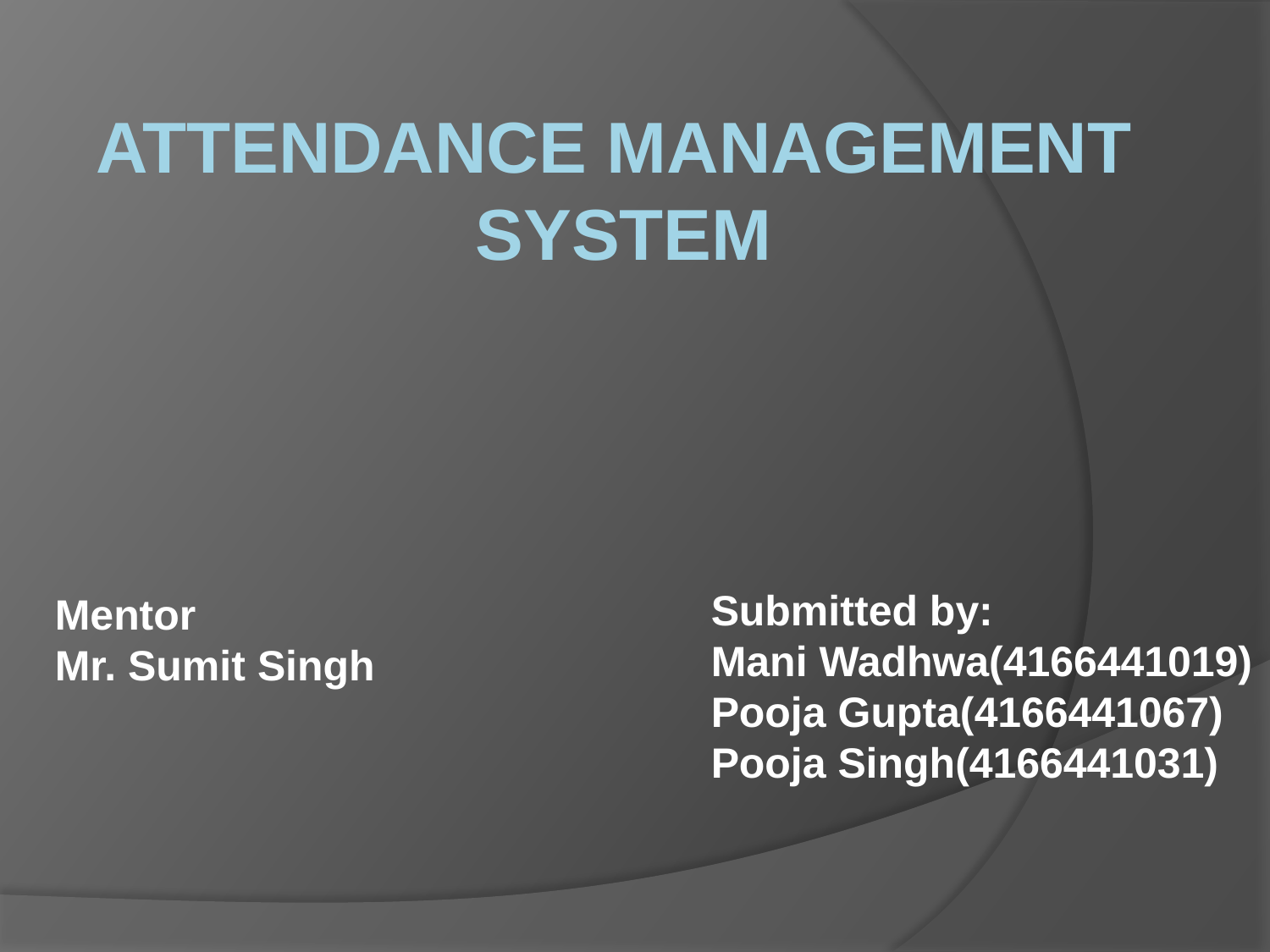

# Attendance Management System

Submitted by:
Mani Wadhwa(4166441019)
Pooja Gupta(4166441067)
Pooja Singh(4166441031)
Mentor
Mr. Sumit Singh